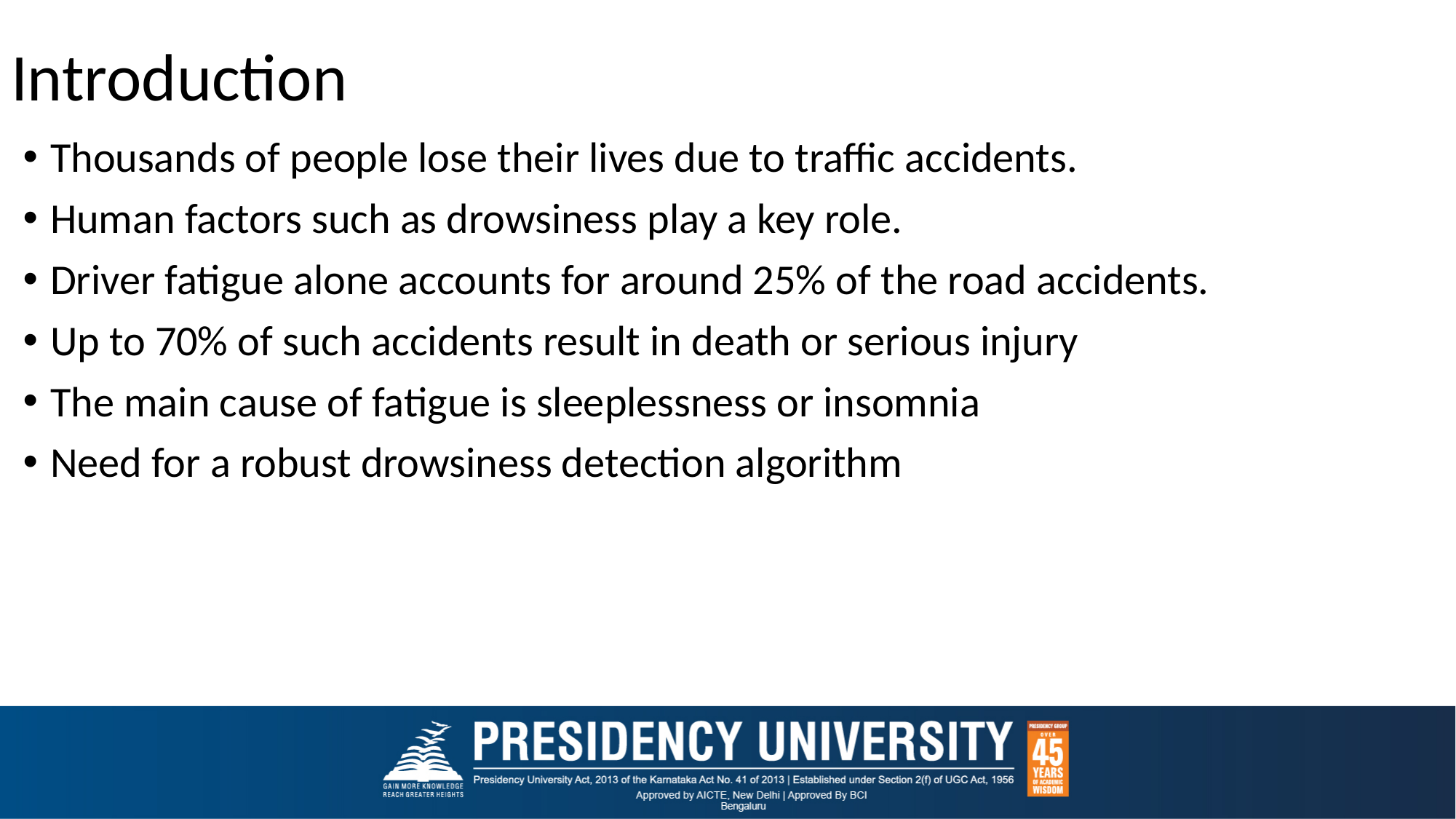

# Introduction
Thousands of people lose their lives due to traffic accidents.
Human factors such as drowsiness play a key role.
Driver fatigue alone accounts for around 25% of the road accidents.
Up to 70% of such accidents result in death or serious injury
The main cause of fatigue is sleeplessness or insomnia
Need for a robust drowsiness detection algorithm